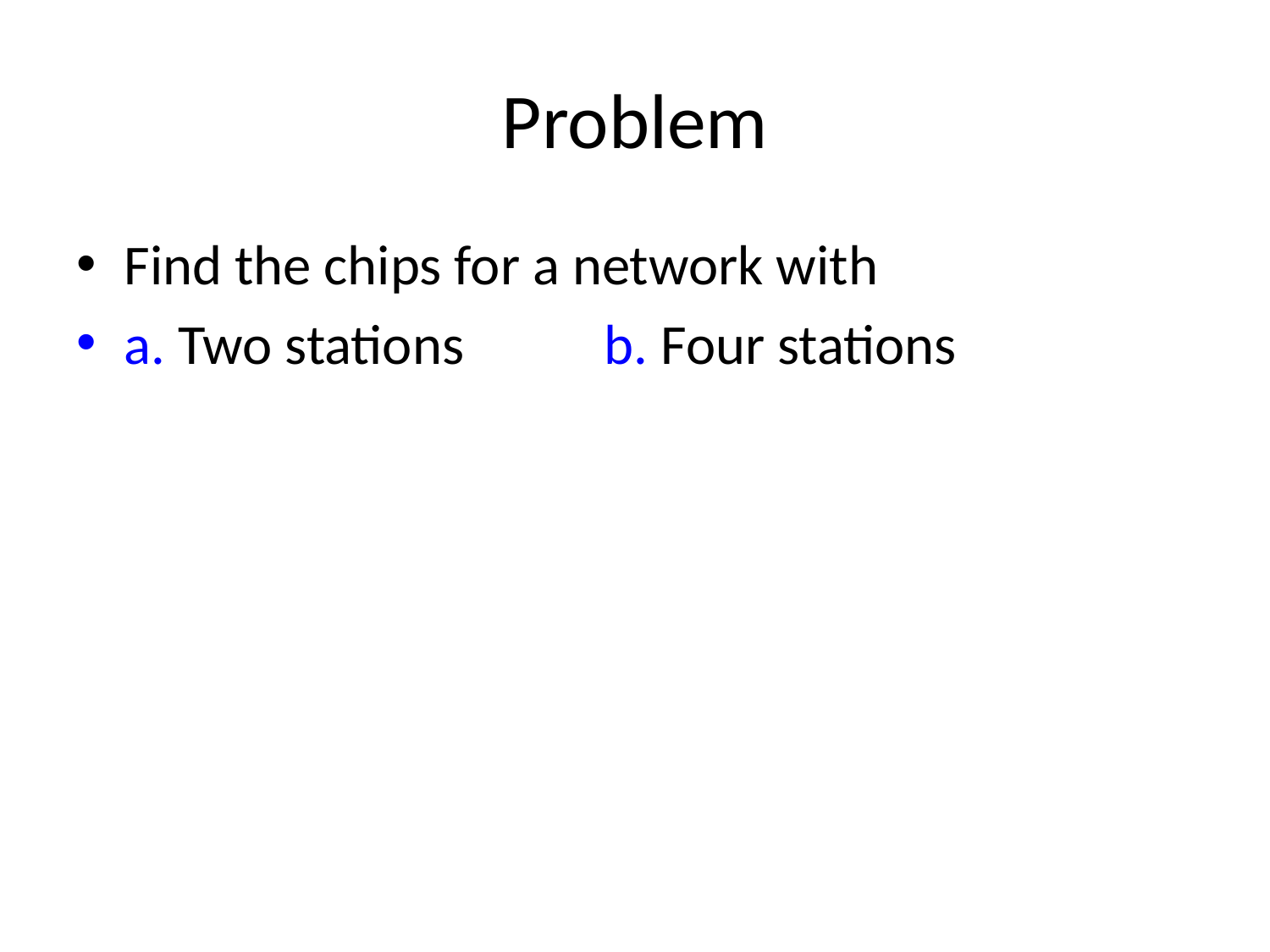

# Problem
Find the chips for a network with
a. Two stations           b. Four stations